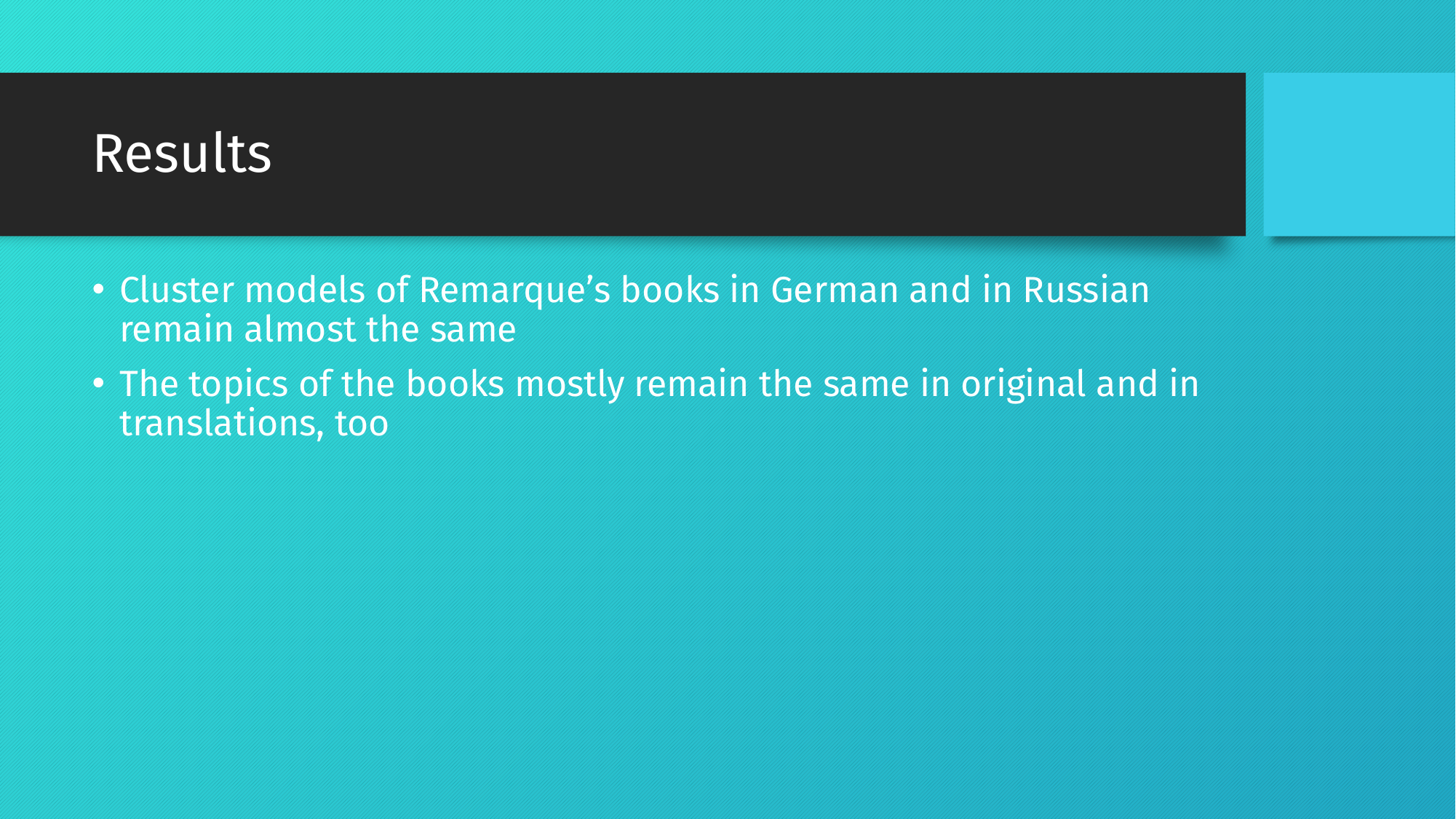

# Results
Cluster models of Remarque’s books in German and in Russian remain almost the same
The topics of the books mostly remain the same in original and in translations, too